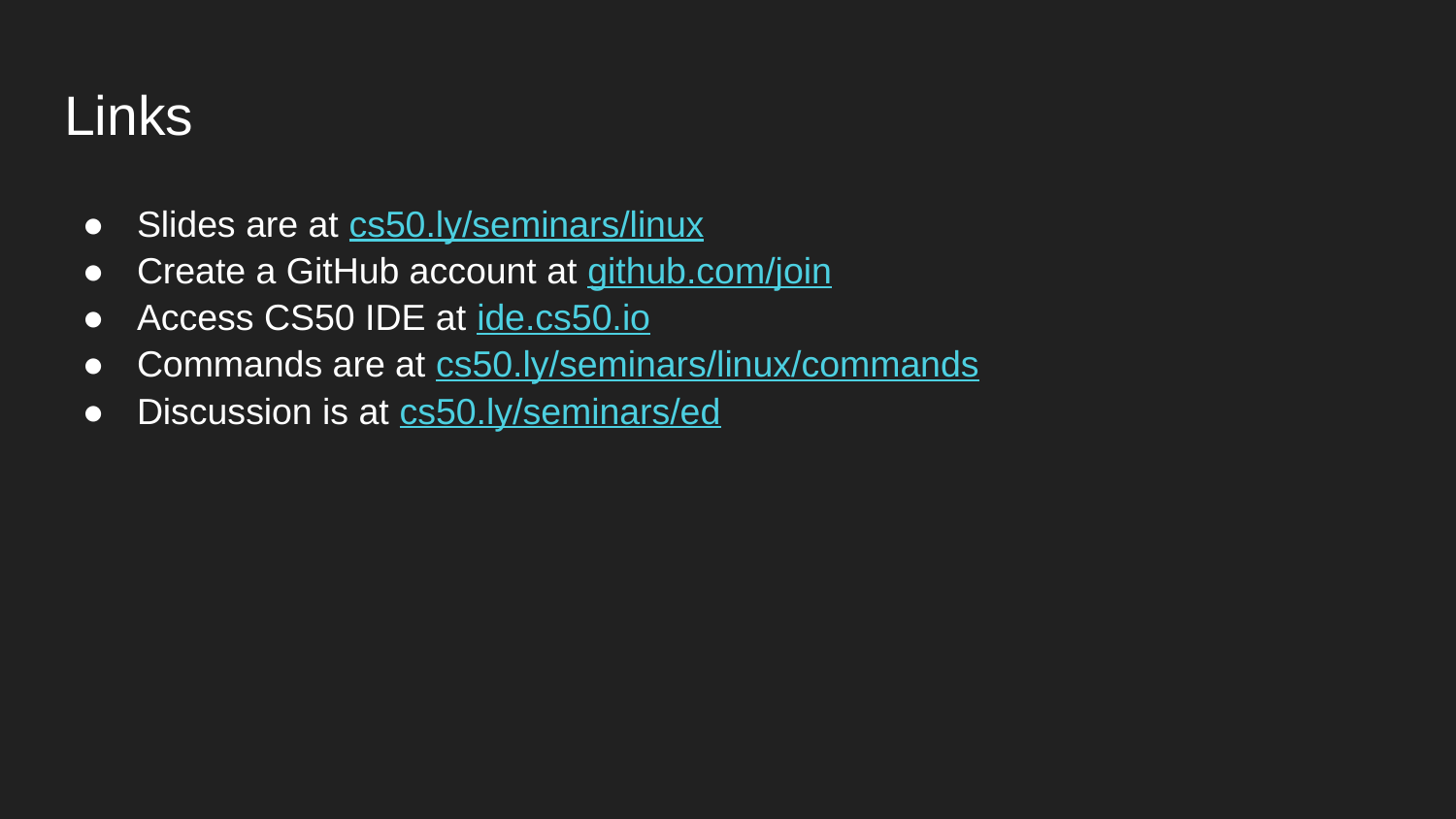

# Links
Slides are at cs50.ly/seminars/linux
Create a GitHub account at github.com/join
Access CS50 IDE at ide.cs50.io
Commands are at cs50.ly/seminars/linux/commands
Discussion is at cs50.ly/seminars/ed